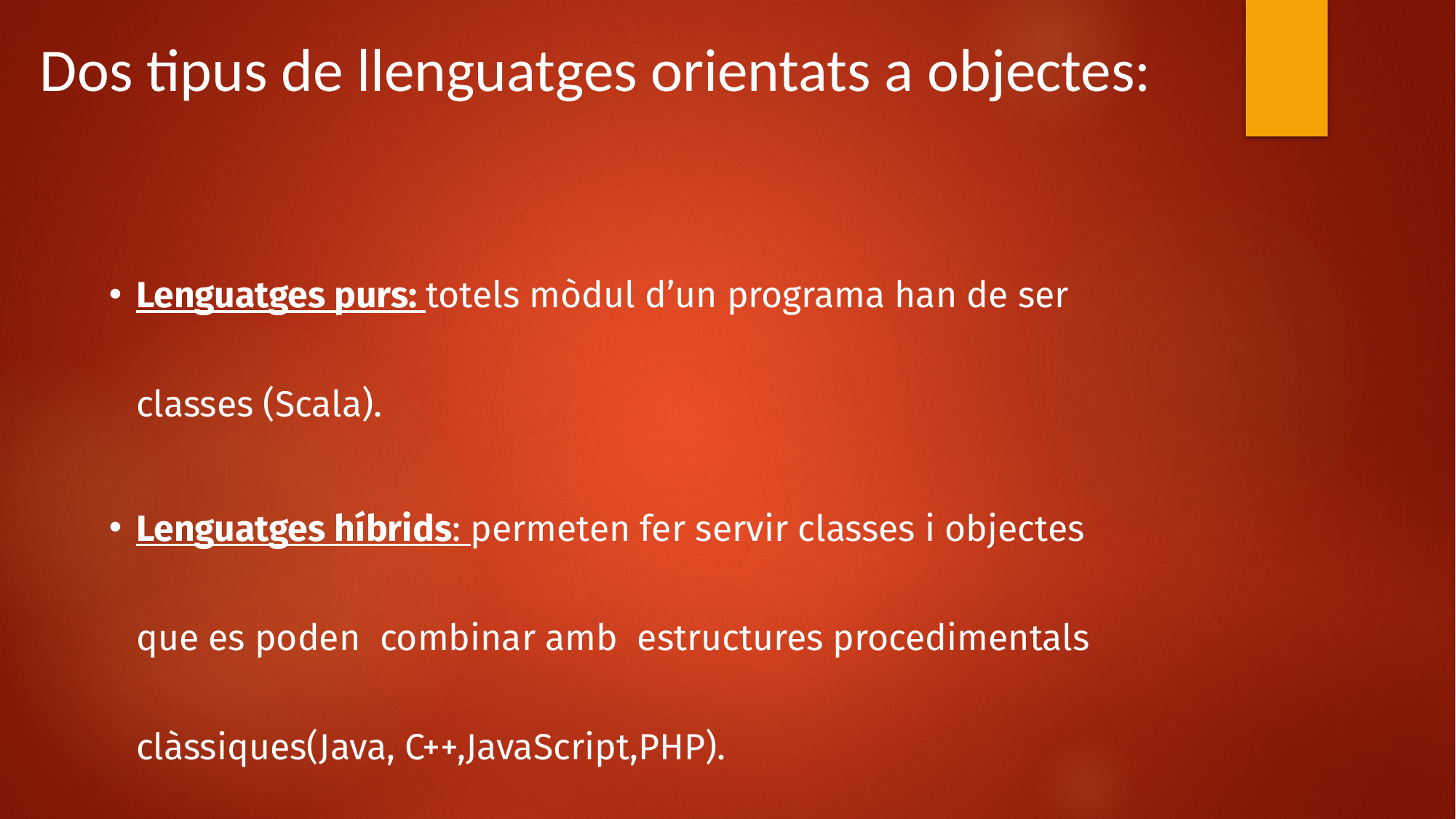

Dos tipus de llenguatges orientats a objectes:
Lenguatges purs: totels mòdul d’un programa han de ser classes (Scala).
Lenguatges híbrids: permeten fer servir classes i objectes que es poden  combinar amb  estructures procedimentals clàssiques(Java, C++,JavaScript,PHP).